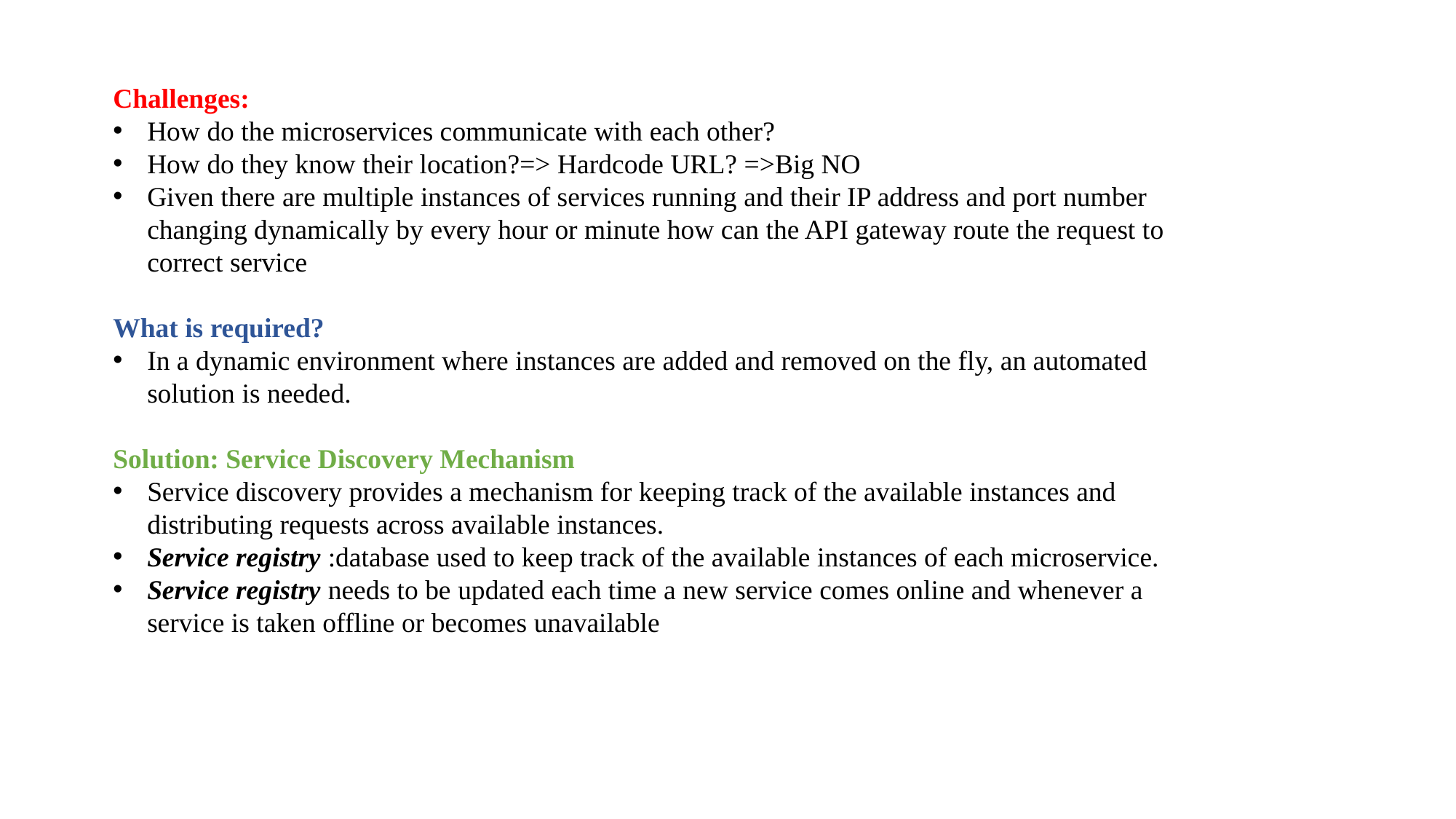

Challenges:
How do the microservices communicate with each other?
How do they know their location?=> Hardcode URL? =>Big NO
Given there are multiple instances of services running and their IP address and port number changing dynamically by every hour or minute how can the API gateway route the request to correct service

What is required?
In a dynamic environment where instances are added and removed on the fly, an automated solution is needed.

Solution: Service Discovery Mechanism
Service discovery provides a mechanism for keeping track of the available instances and distributing requests across available instances.
Service registry :database used to keep track of the available instances of each microservice.
Service registry needs to be updated each time a new service comes online and whenever a service is taken offline or becomes unavailable